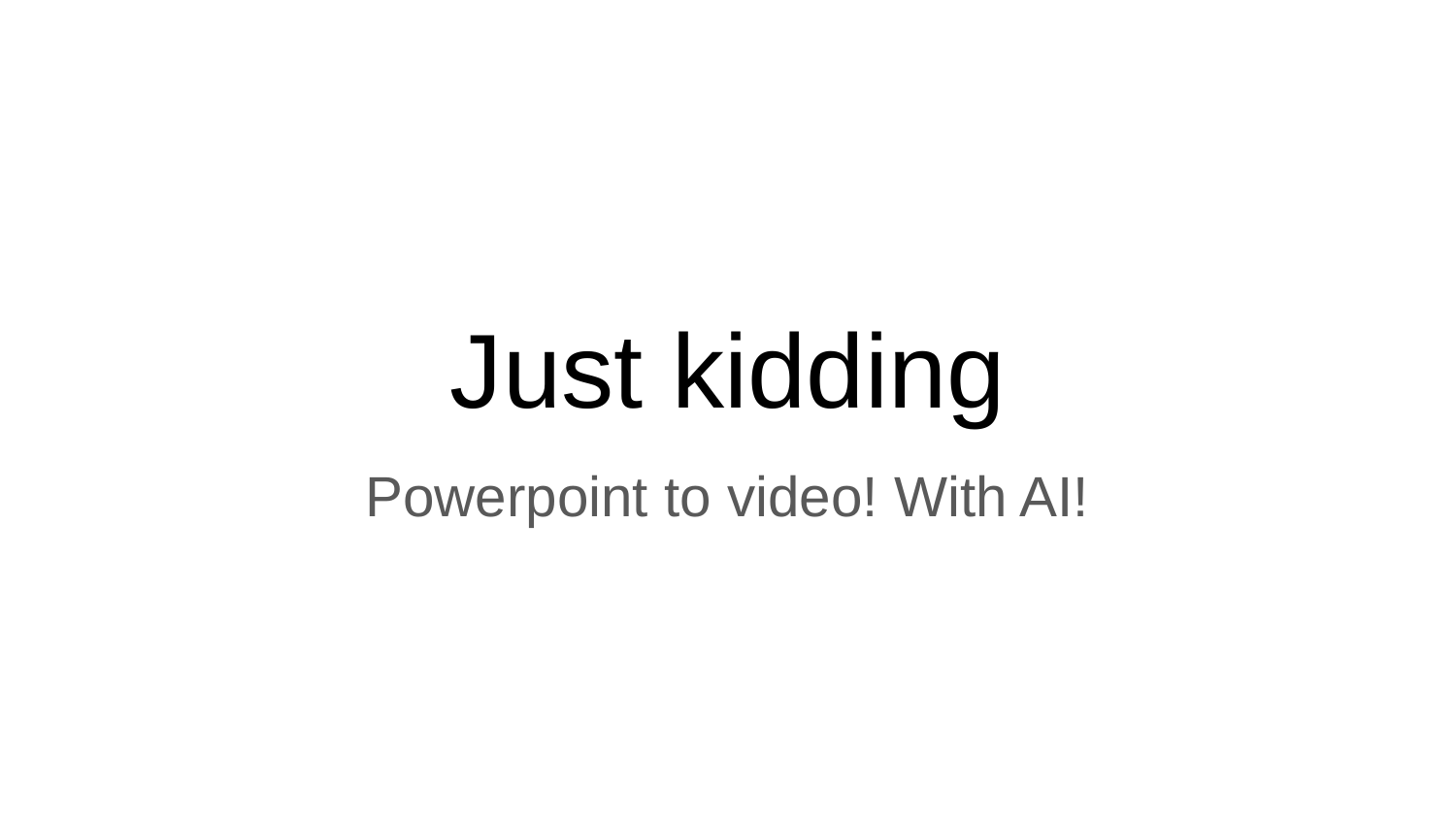

# Just kidding
Powerpoint to video! With AI!